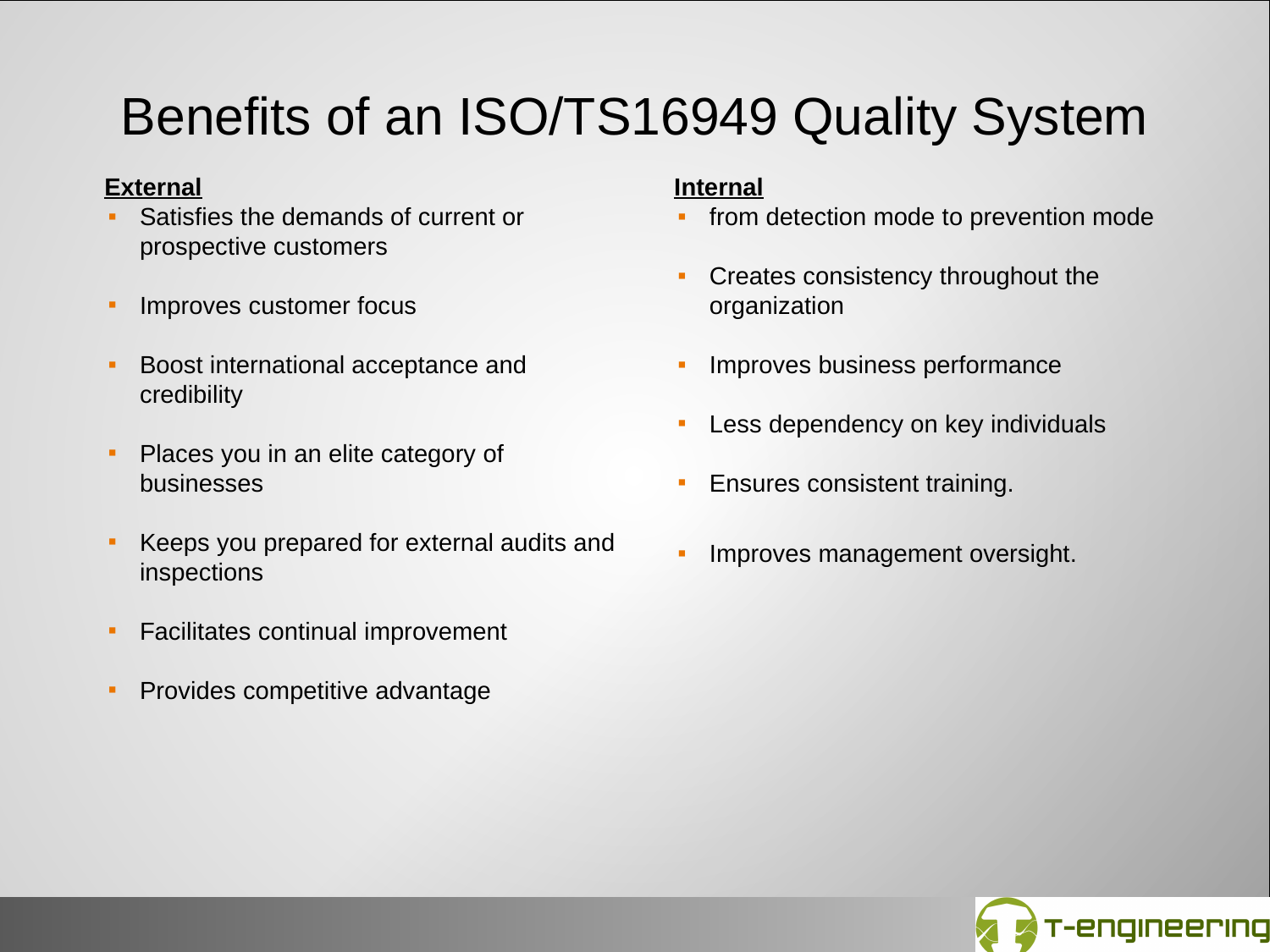

# Benefits of an ISO/TS16949 Quality System
External
Satisfies the demands of current or prospective customers

Improves customer focus

Boost international acceptance and credibility

Places you in an elite category of businesses

Keeps you prepared for external audits and inspections

Facilitates continual improvement

Provides competitive advantage
Internal
from detection mode to prevention mode

Creates consistency throughout the organization

Improves business performance

Less dependency on key individuals

Ensures consistent training.

Improves management oversight.